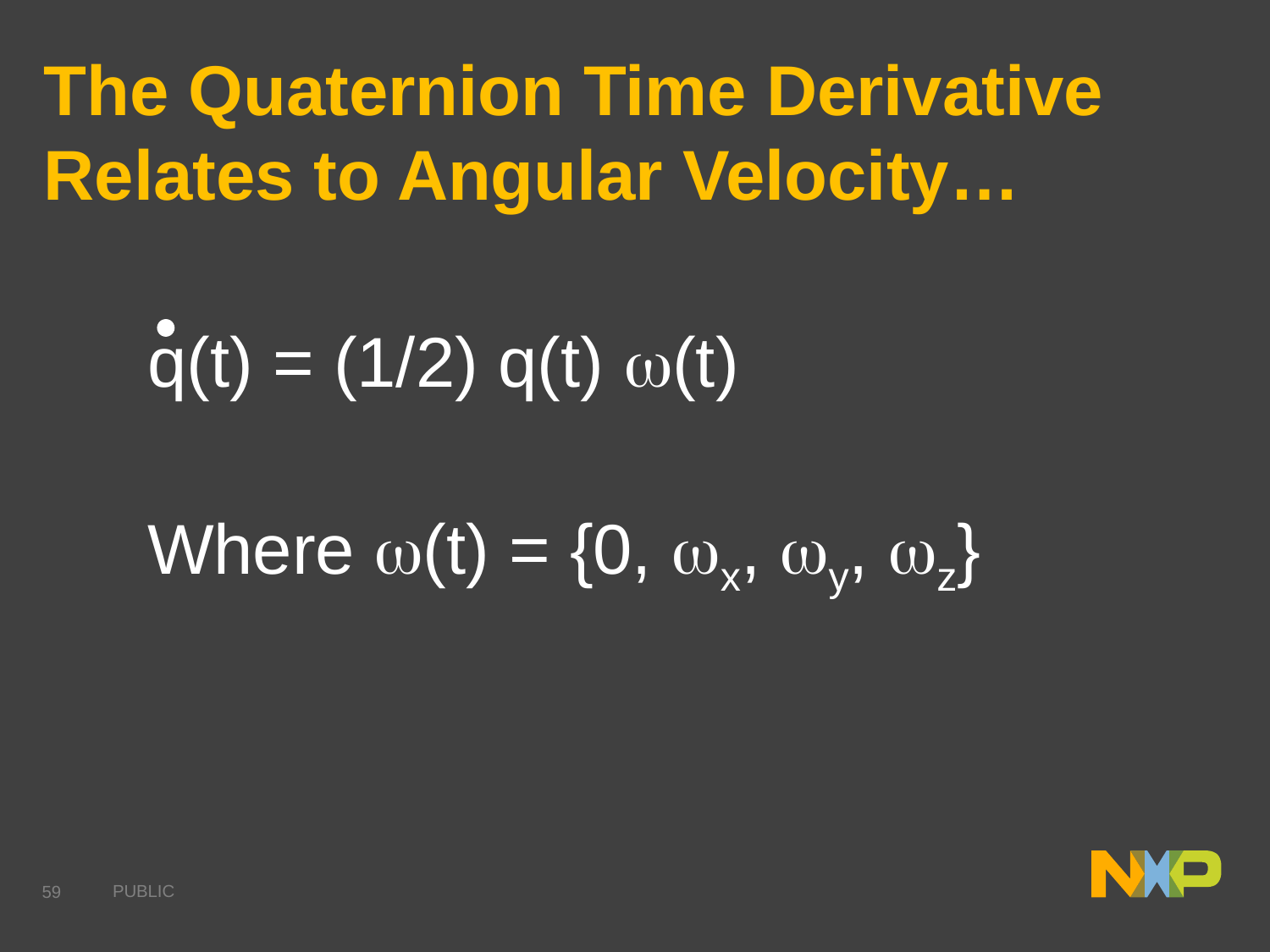

# The Quaternion Time Derivative Relates to Angular Velocity…
q(t) = (1/2) q(t) ω(t)

Where ω(t) = {0, ωx, ωy, ωz}